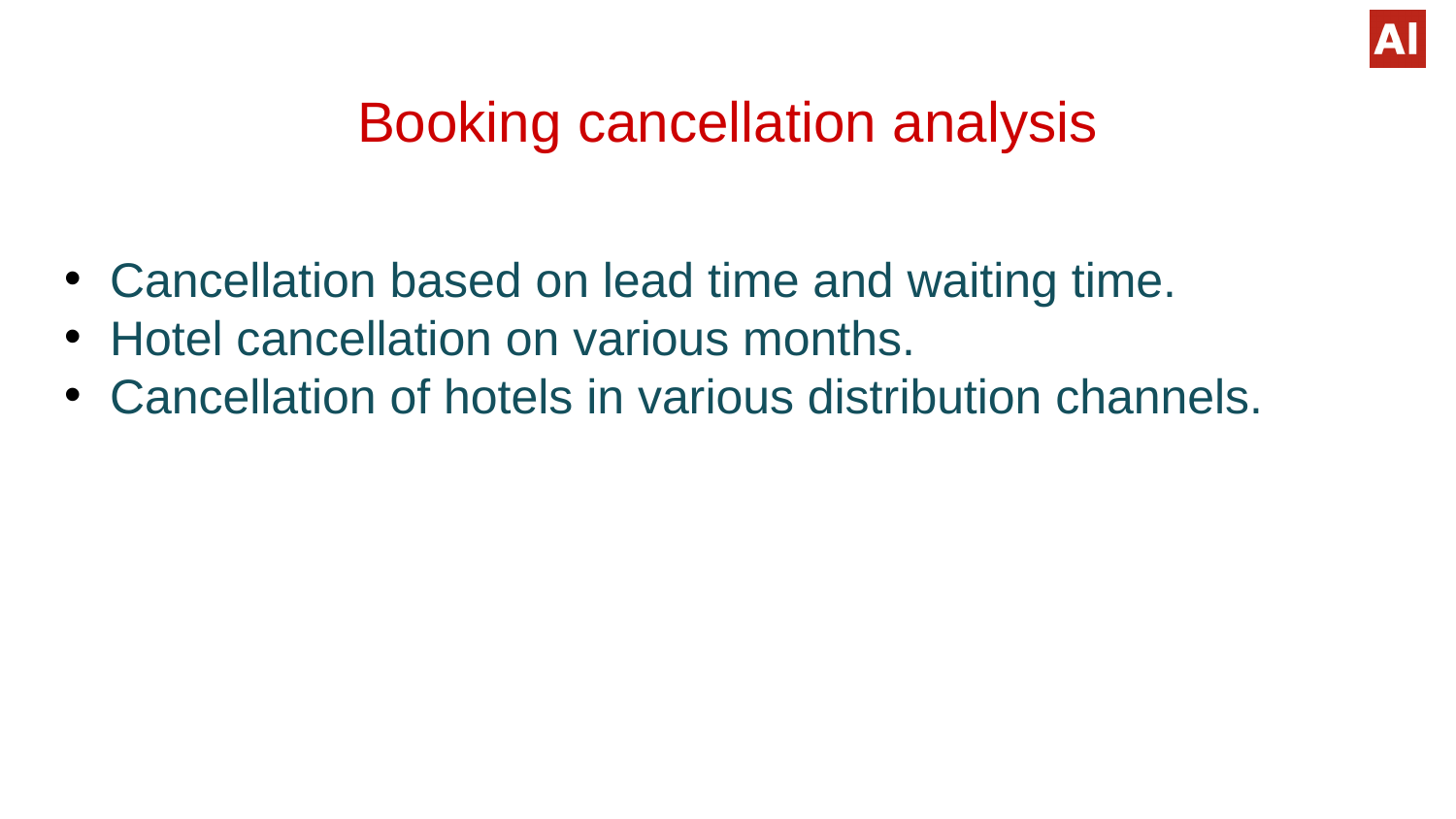

# Booking cancellation analysis
Cancellation based on lead time and waiting time.
Hotel cancellation on various months.
Cancellation of hotels in various distribution channels.